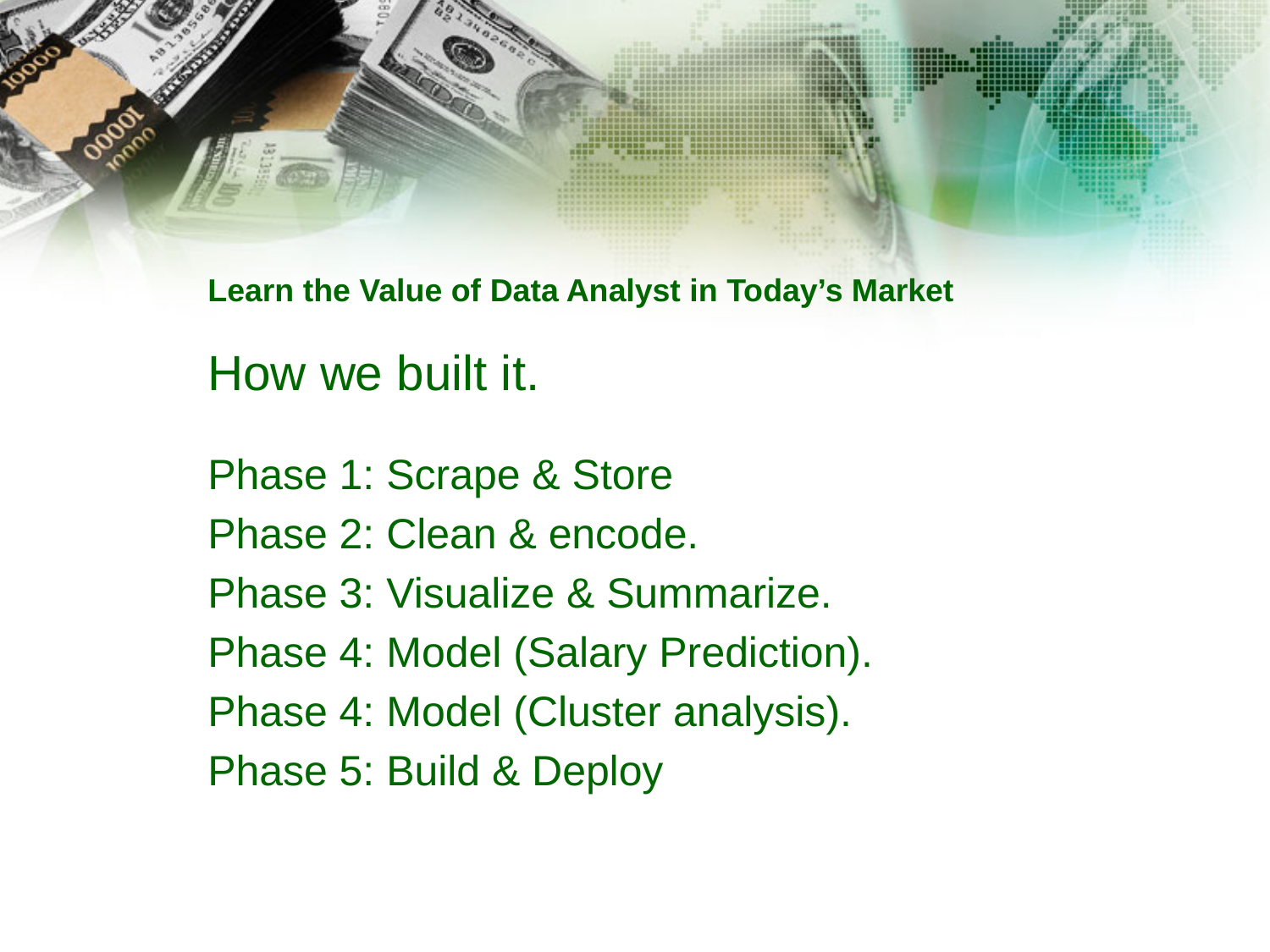

# Learn the Value of Data Analyst in Today’s Market
How we built it.

Phase 1: Scrape & Store
Phase 2: Clean & encode.
Phase 3: Visualize & Summarize.
Phase 4: Model (Salary Prediction).
Phase 4: Model (Cluster analysis).
Phase 5: Build & Deploy